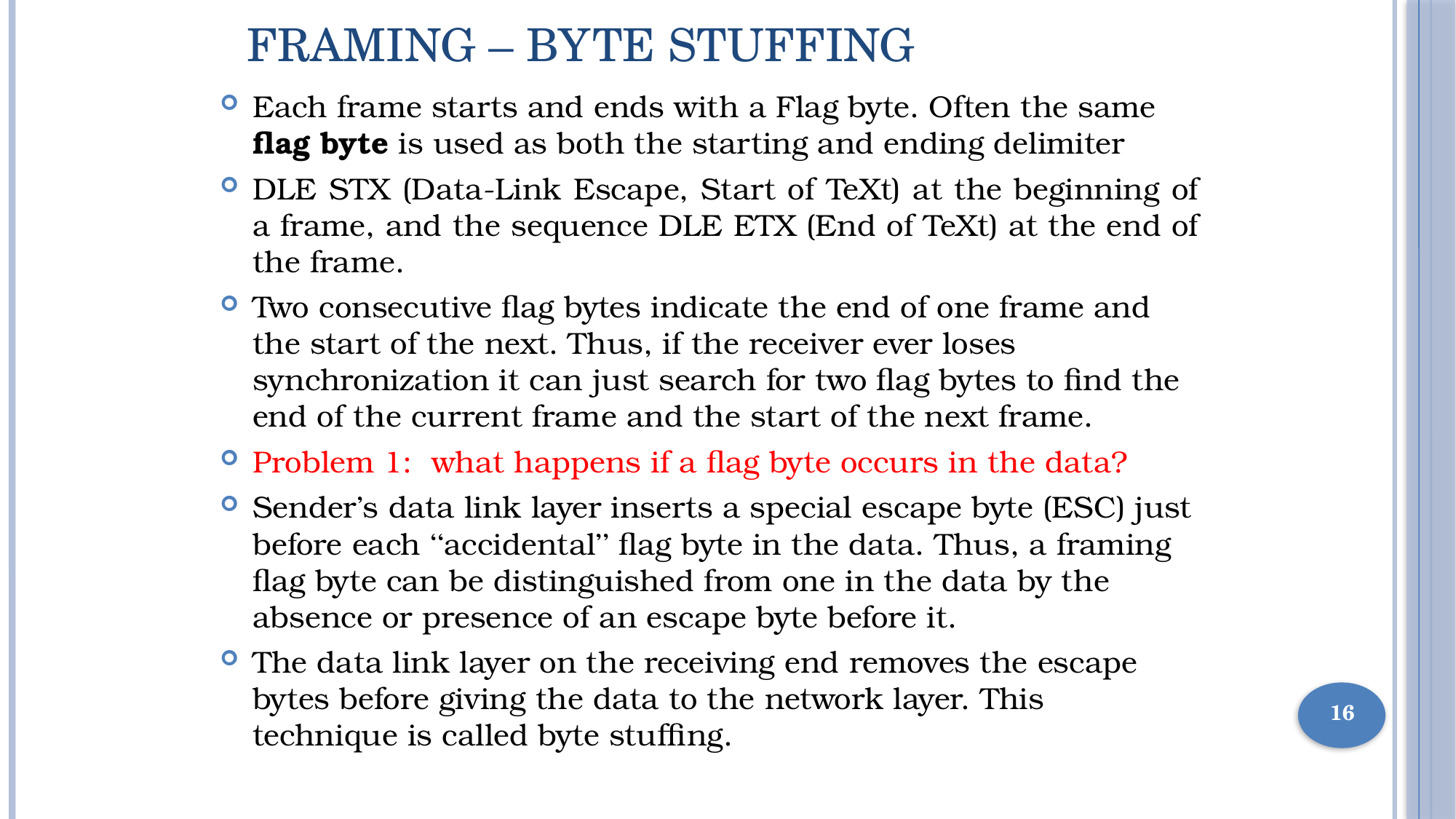

# Framing – byte stuffing
Each frame starts and ends with a Flag byte. Often the same flag byte is used as both the starting and ending delimiter
DLE STX (Data-Link Escape, Start of TeXt) at the beginning of a frame, and the sequence DLE ETX (End of TeXt) at the end of the frame.
Two consecutive flag bytes indicate the end of one frame and the start of the next. Thus, if the receiver ever loses synchronization it can just search for two flag bytes to find the end of the current frame and the start of the next frame.
Problem 1:  what happens if a flag byte occurs in the data?
Sender’s data link layer inserts a special escape byte (ESC) just before each ‘‘accidental’’ flag byte in the data. Thus, a framing flag byte can be distinguished from one in the data by the absence or presence of an escape byte before it.
The data link layer on the receiving end removes the escape bytes before giving the data to the network layer. This technique is called byte stuffing.
16